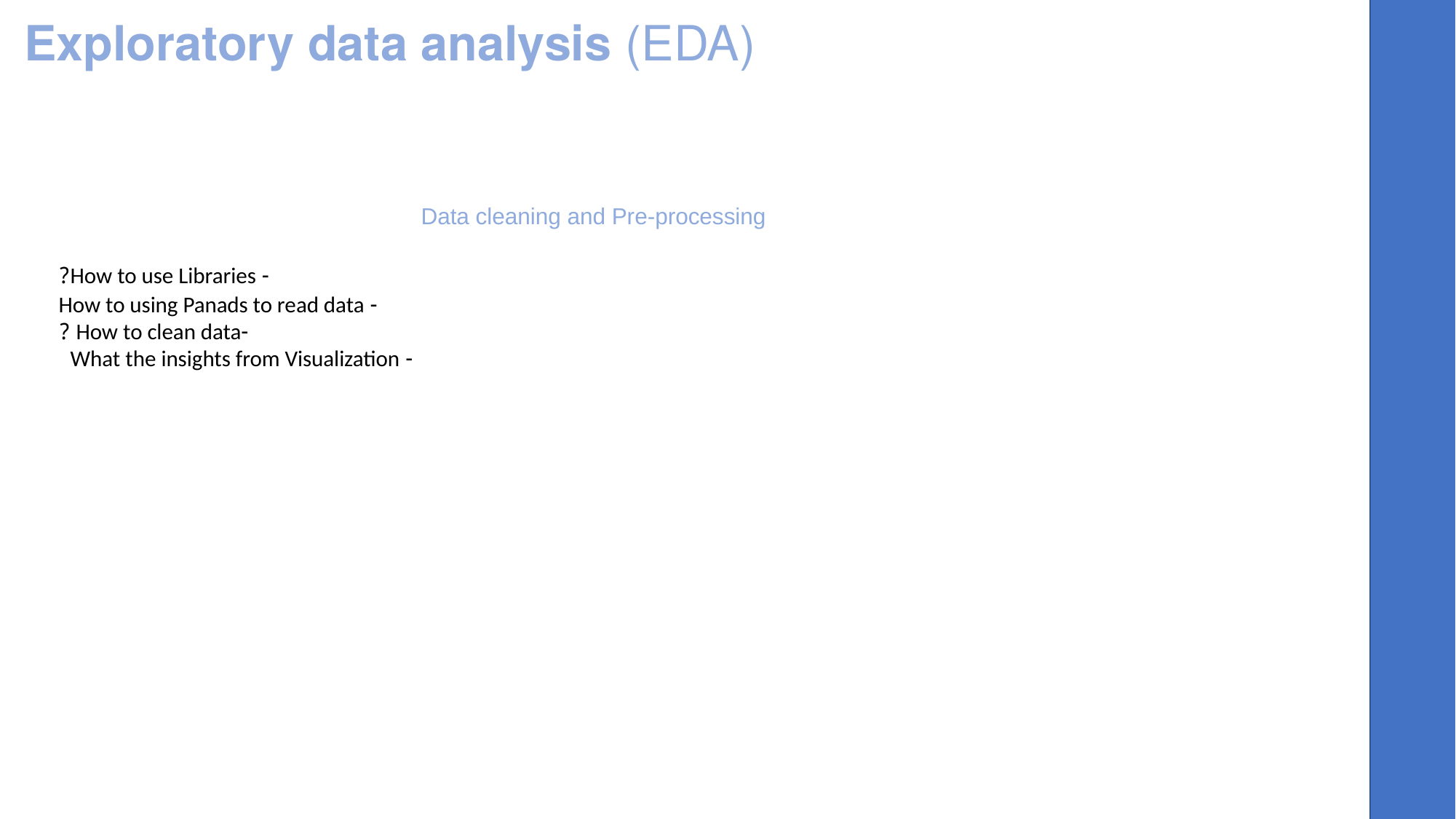

# Exploratory data analysis (EDA)

Data cleaning and Pre-processing

- How to use Libraries?
- How to using Panads to read data
-How to clean data ?
- What the insights from Visualization